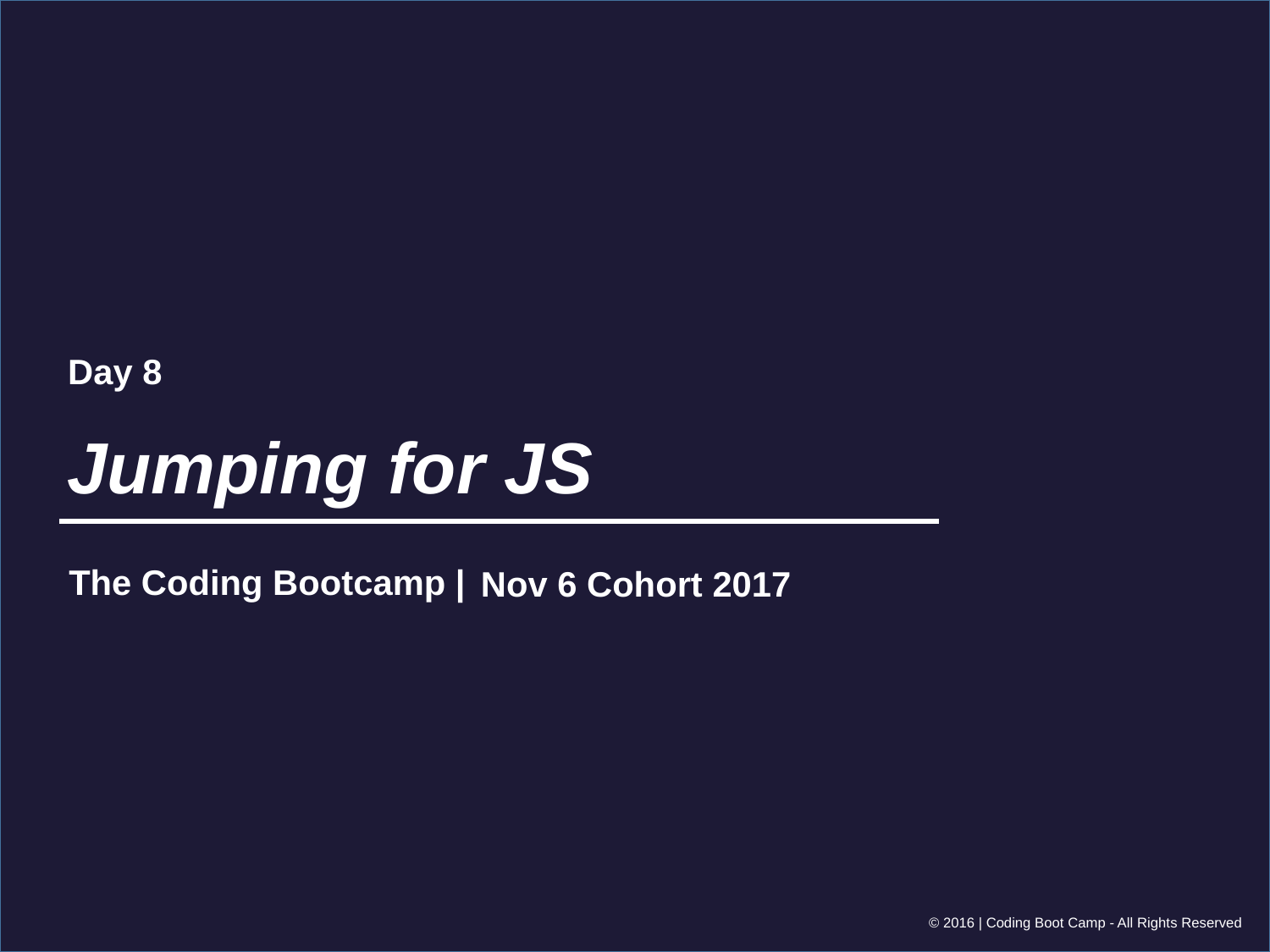

Day 8
# Jumping for JS
Nov 6 Cohort 2017